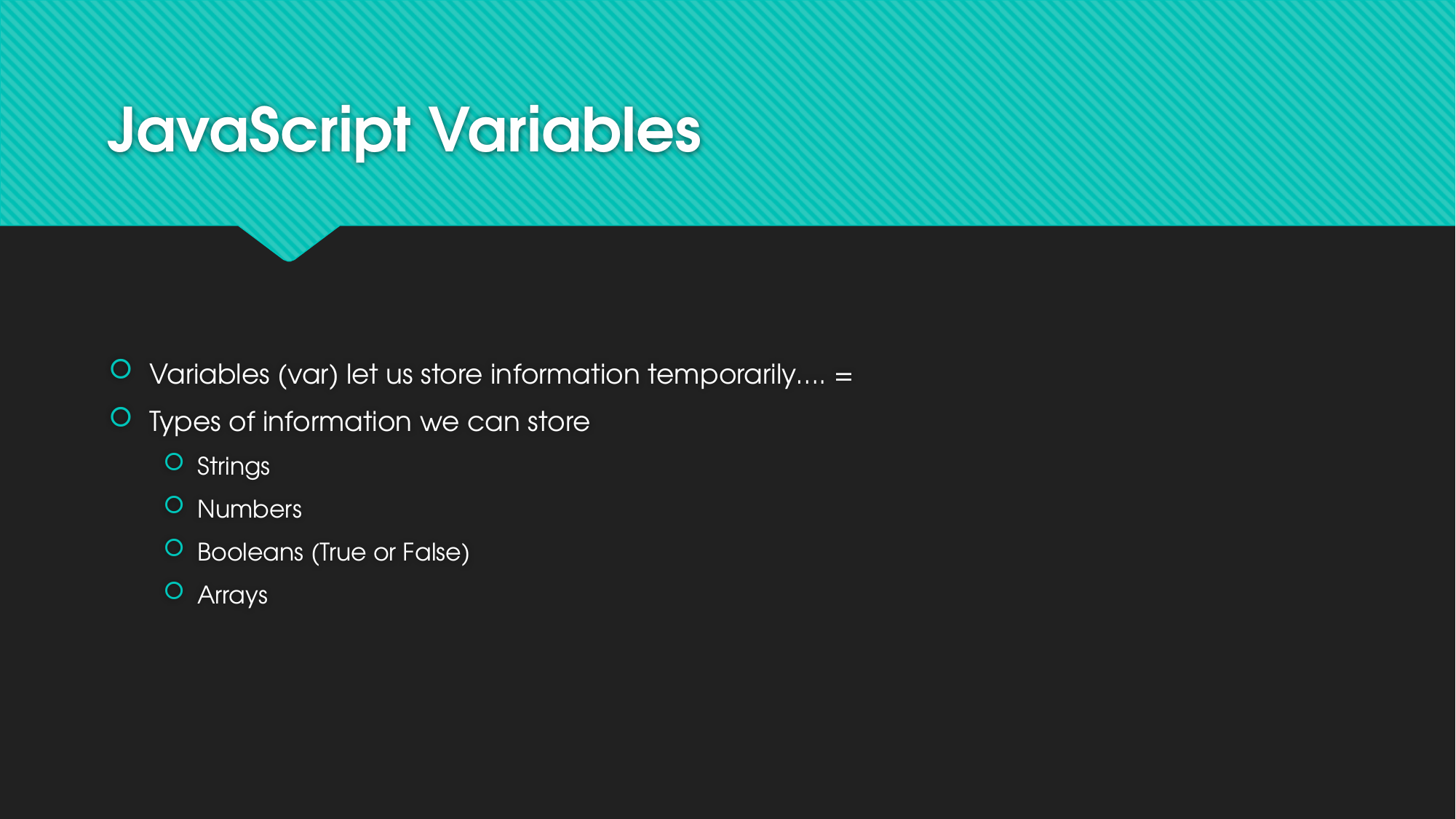

# JavaScript Variables
Variables (var) let us store information temporarily…. =
Types of information we can store
Strings
Numbers
Booleans (True or False)
Arrays